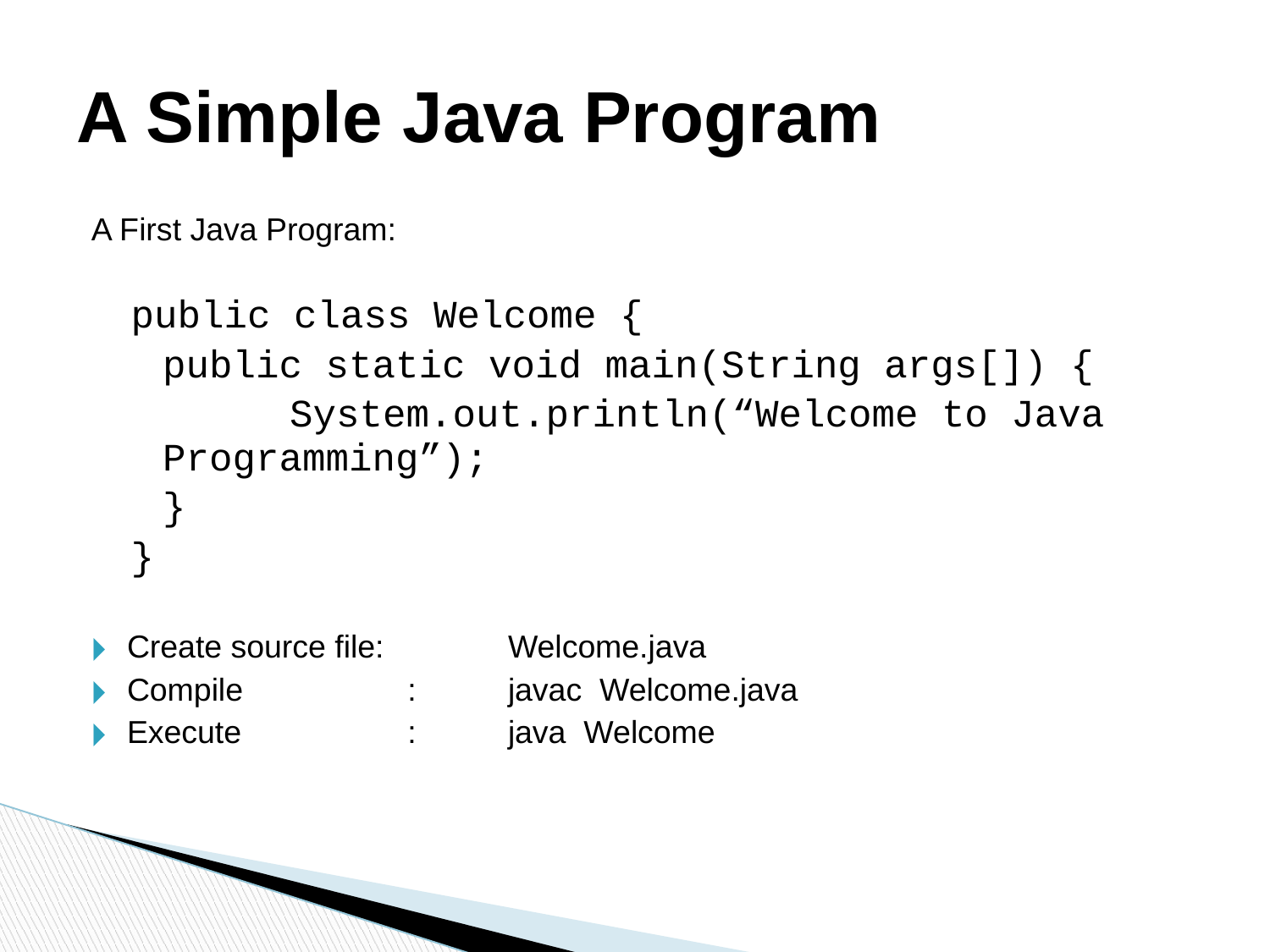

# A Simple Java Program
A First Java Program:

public class Welcome {
	public static void main(String args[]) {
		System.out.println(“Welcome to Java Programming”);
	}
}

Create source file:	Welcome.java
Compile		   :	javac  Welcome.java
Execute		   : 	java  Welcome